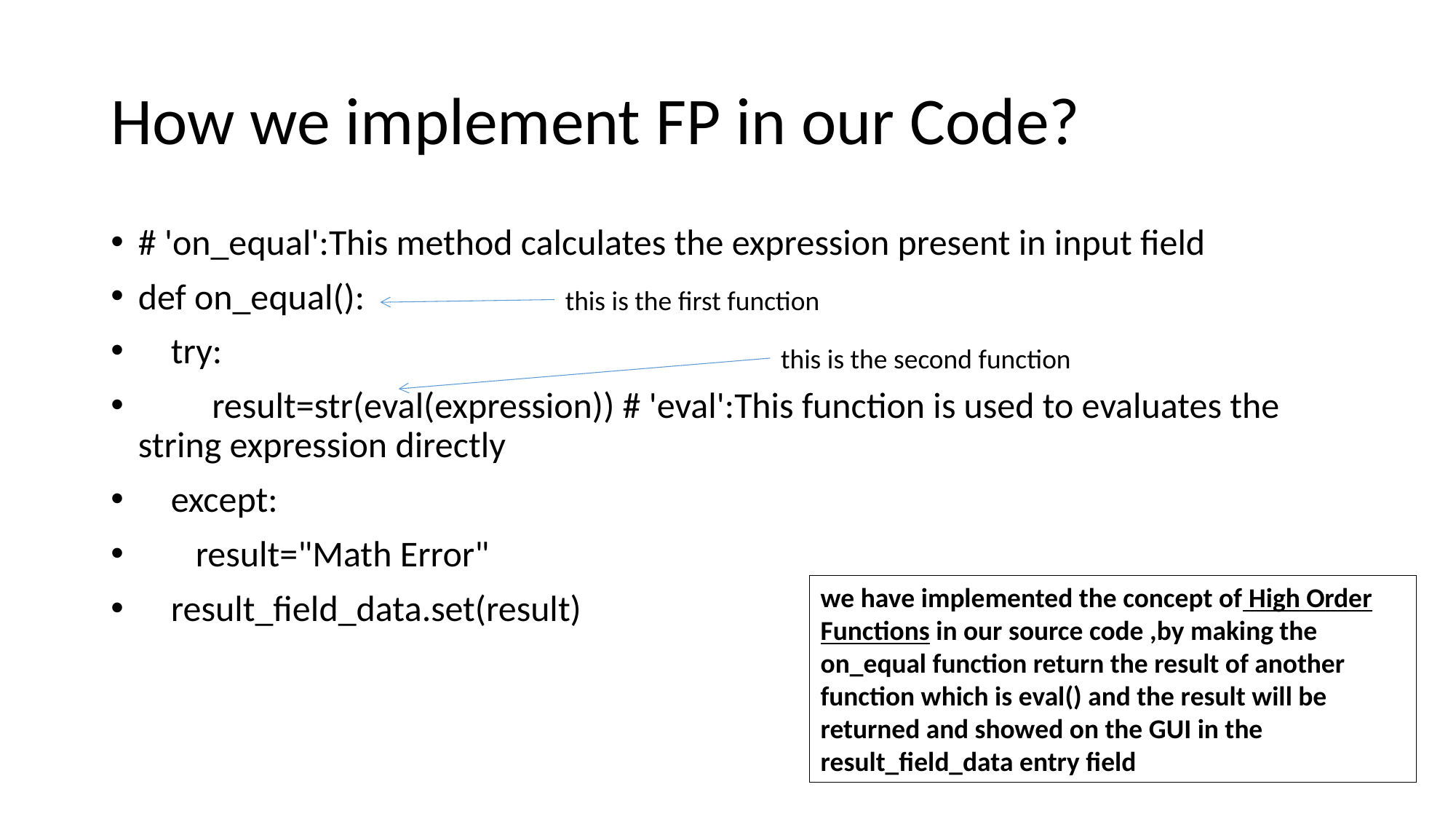

# How we implement FP in our Code?
# 'on_equal':This method calculates the expression present in input field
def on_equal():
    try:
         result=str(eval(expression)) # 'eval':This function is used to evaluates the string expression directly
    except:
       result="Math Error"
    result_field_data.set(result)
this is the first function
this is the second function
we have implemented the concept of High Order Functions in our source code ,by making the on_equal function return the result of another function which is eval() and the result will be returned and showed on the GUI in the result_field_data entry field